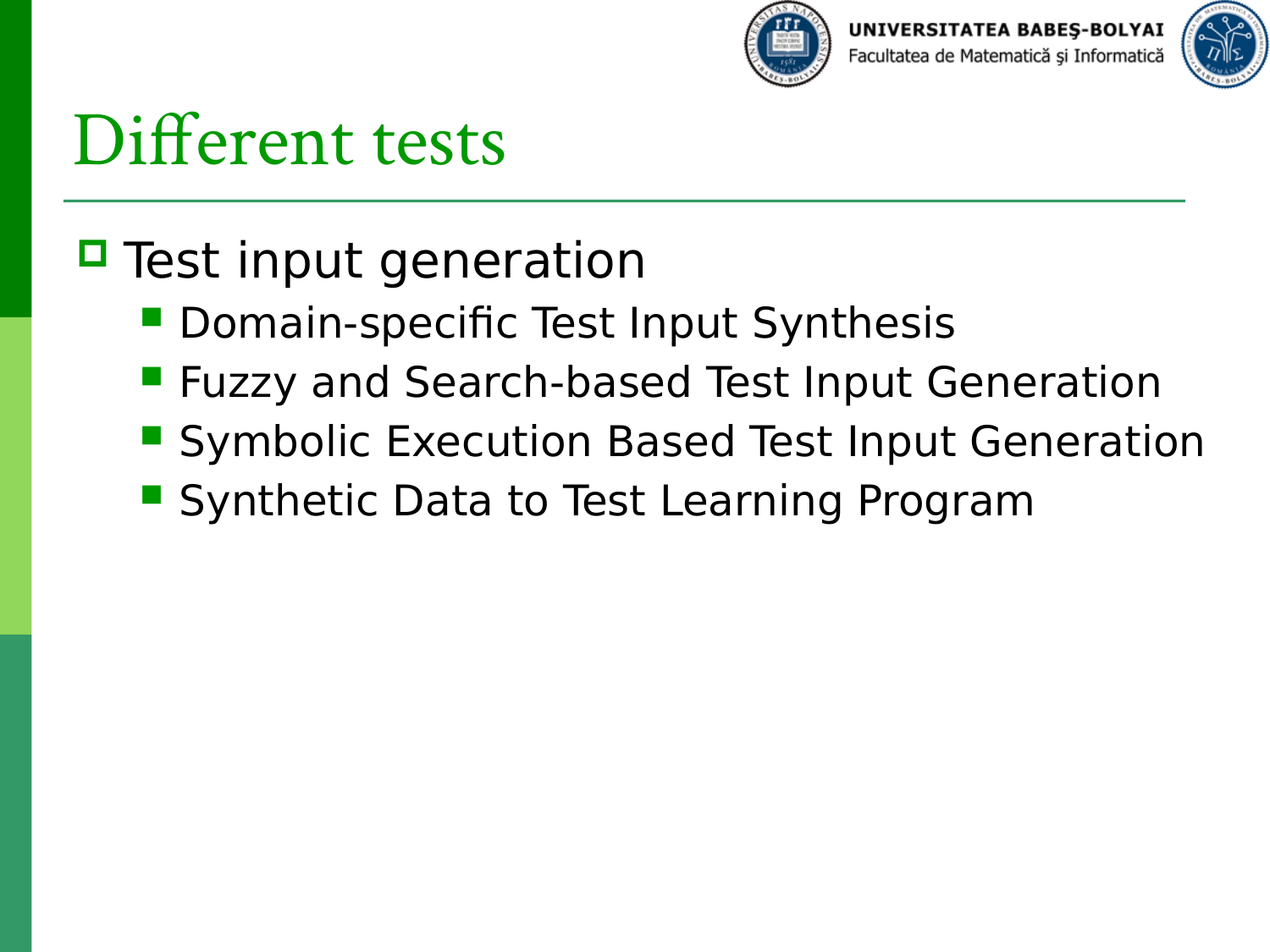

# Different tests
Test input generation
Domain-specific Test Input Synthesis
Fuzzy and Search-based Test Input Generation
Symbolic Execution Based Test Input Generation
Synthetic Data to Test Learning Program